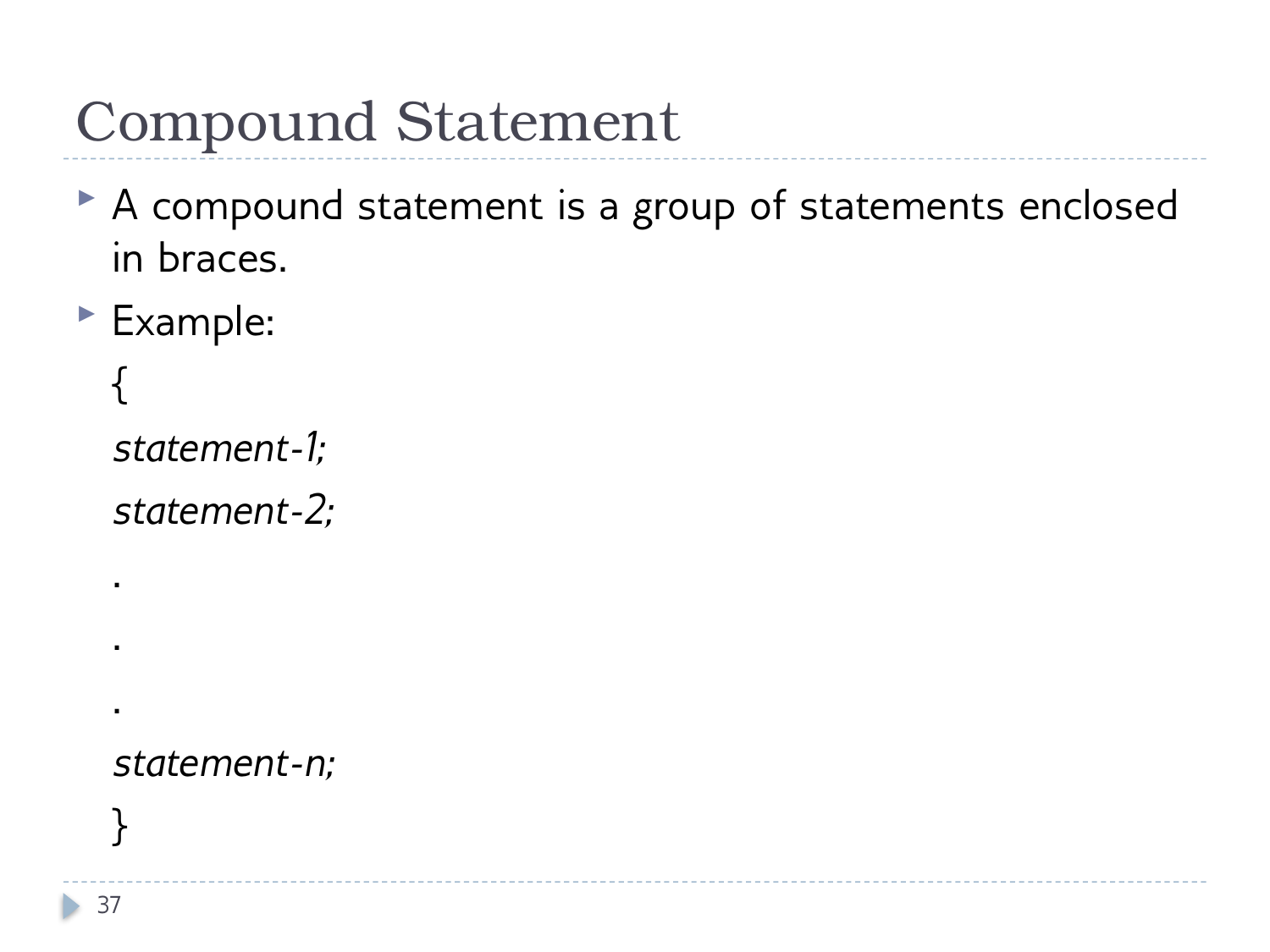

# Compound Statement
A compound statement is a group of statements enclosed in braces.
Example:
		{
			statement-1;
			statement-2;
			.
			.
			.
			statement-n;
		}
37